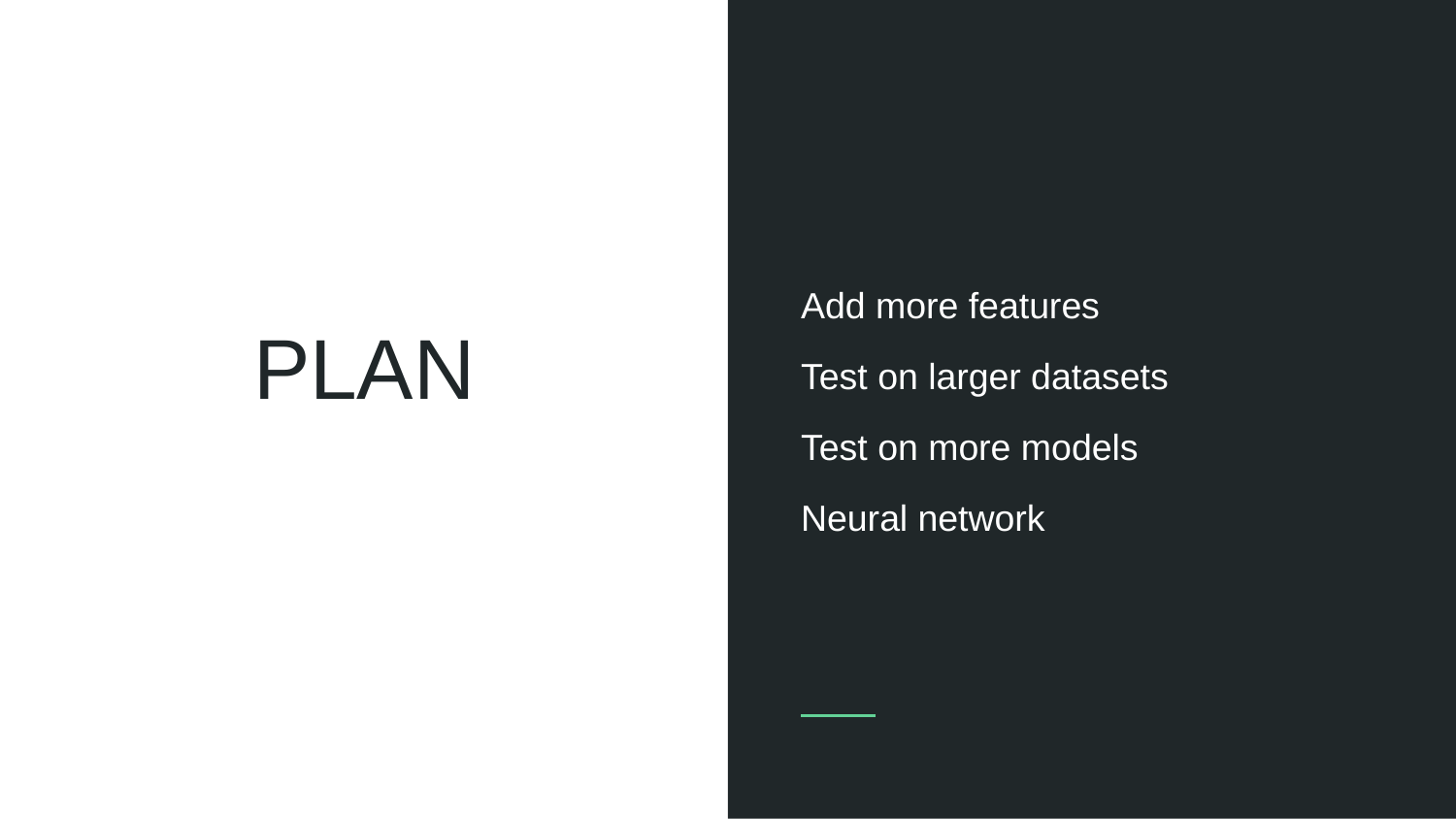

Add more features
Test on larger datasets
Test on more models
Neural network
# PLAN